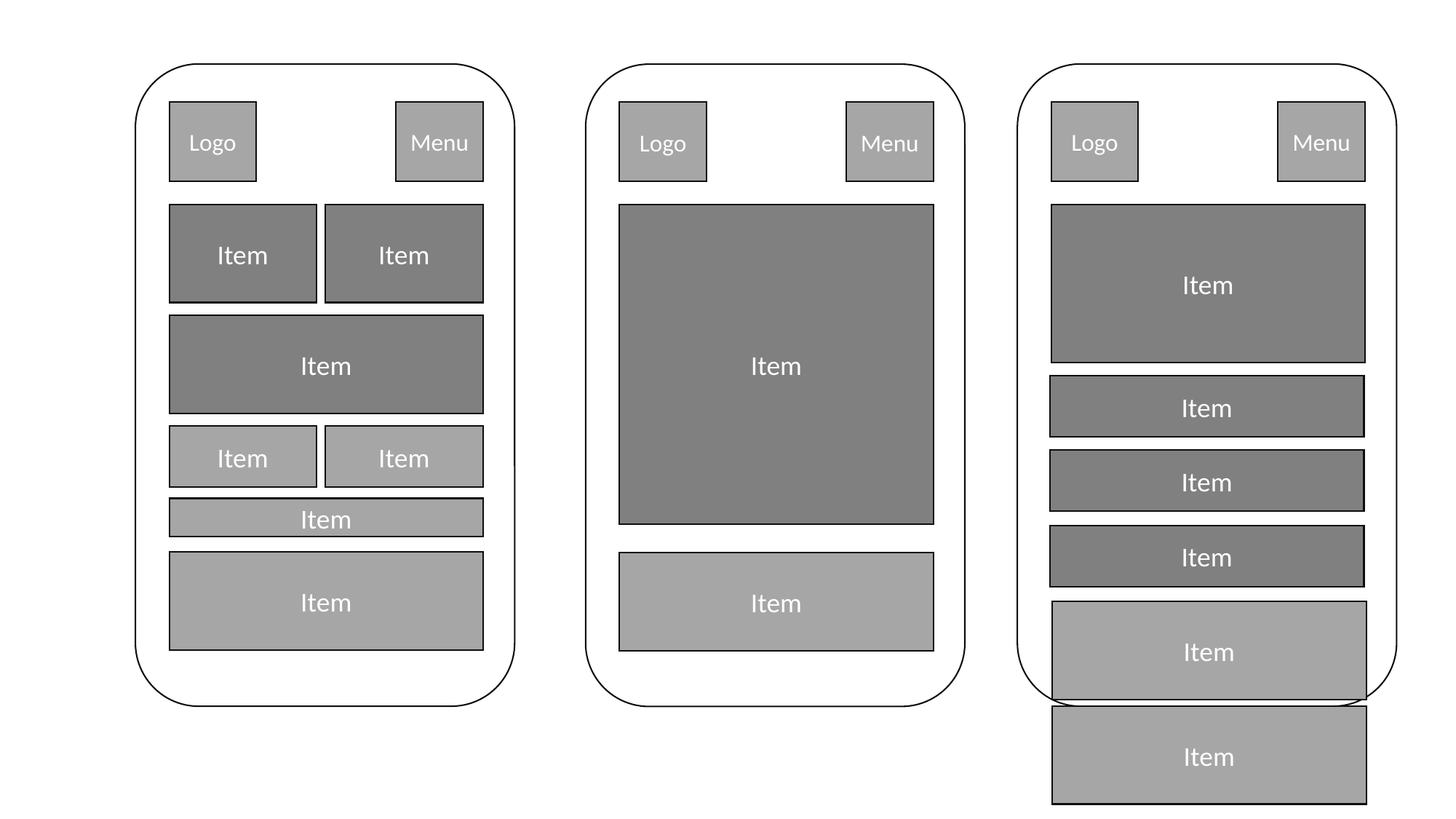

Logo
Logo
Menu
Menu
Logo
Menu
Item
Item
Item
Item
Item
Item
Item
Item
Item
Item
Item
Item
Item
Item
Item